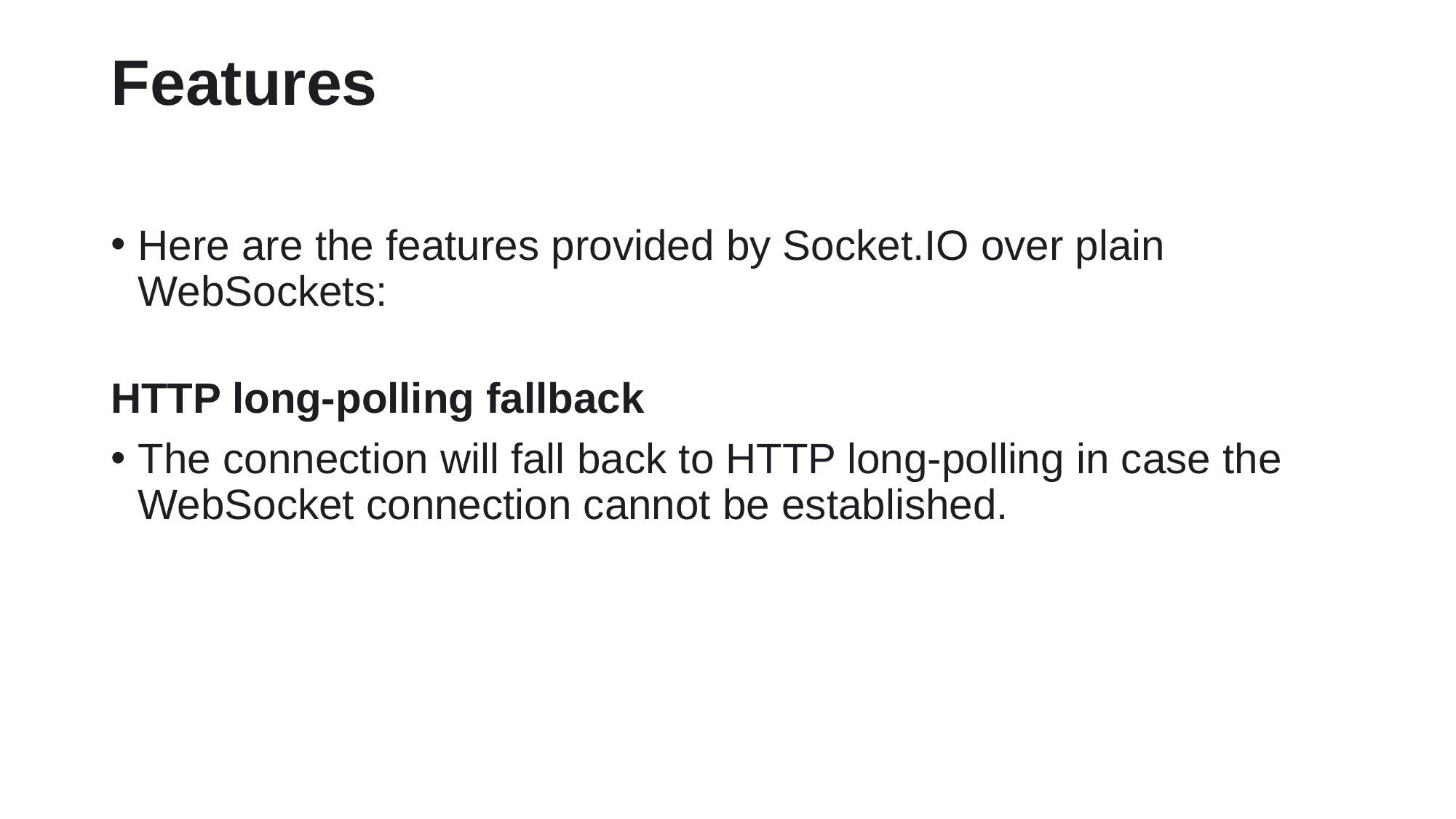

# Features​
Here are the features provided by Socket.IO over plain WebSockets:
HTTP long-polling fallback​
The connection will fall back to HTTP long-polling in case the WebSocket connection cannot be established.